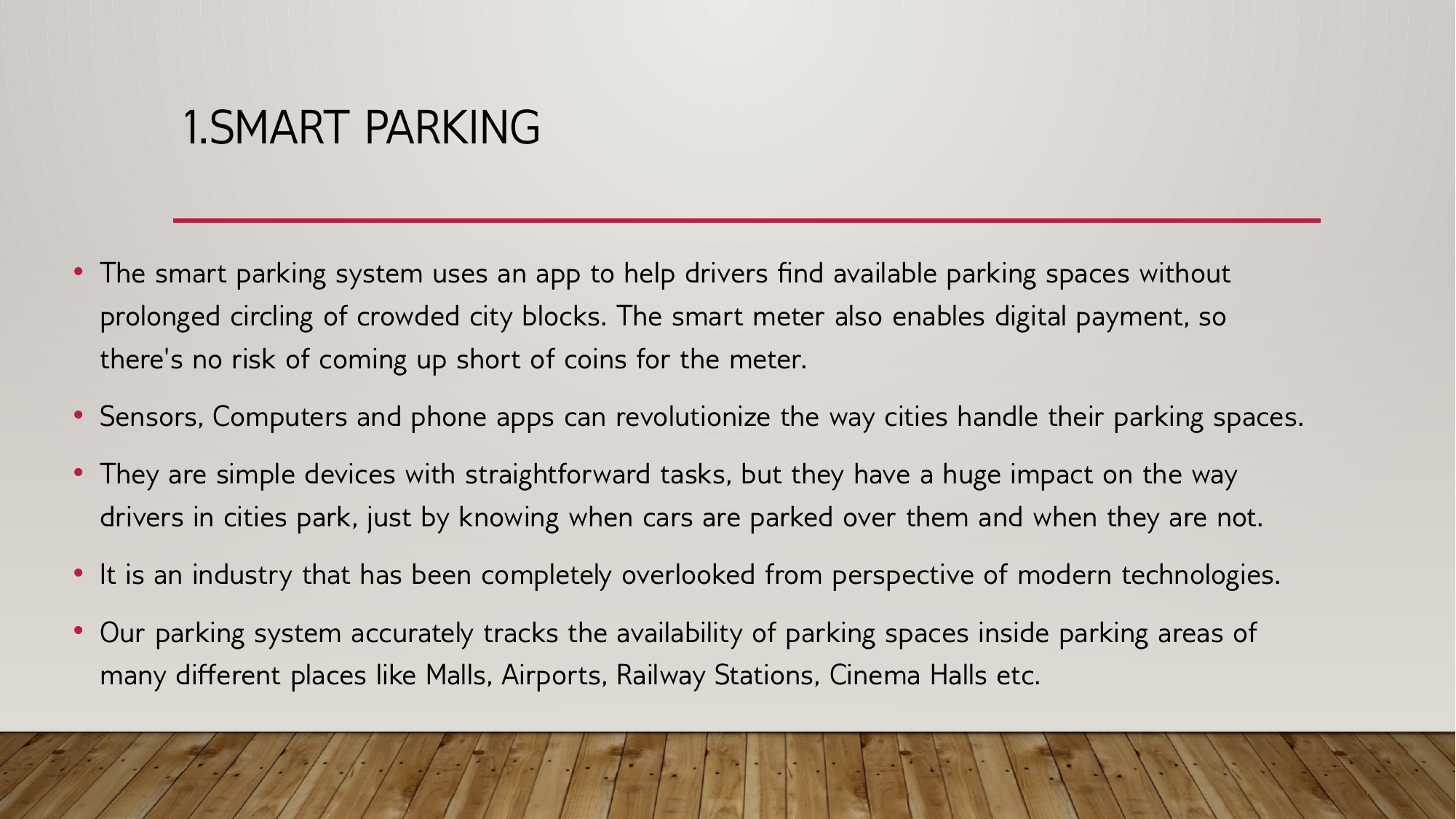

# 1.Smart parking
The smart parking system uses an app to help drivers find available parking spaces without prolonged circling of crowded city blocks. The smart meter also enables digital payment, so there's no risk of coming up short of coins for the meter.
Sensors, Computers and phone apps can revolutionize the way cities handle their parking spaces.
They are simple devices with straightforward tasks, but they have a huge impact on the way drivers in cities park, just by knowing when cars are parked over them and when they are not.
It is an industry that has been completely overlooked from perspective of modern technologies.
Our parking system accurately tracks the availability of parking spaces inside parking areas of many different places like Malls, Airports, Railway Stations, Cinema Halls etc.